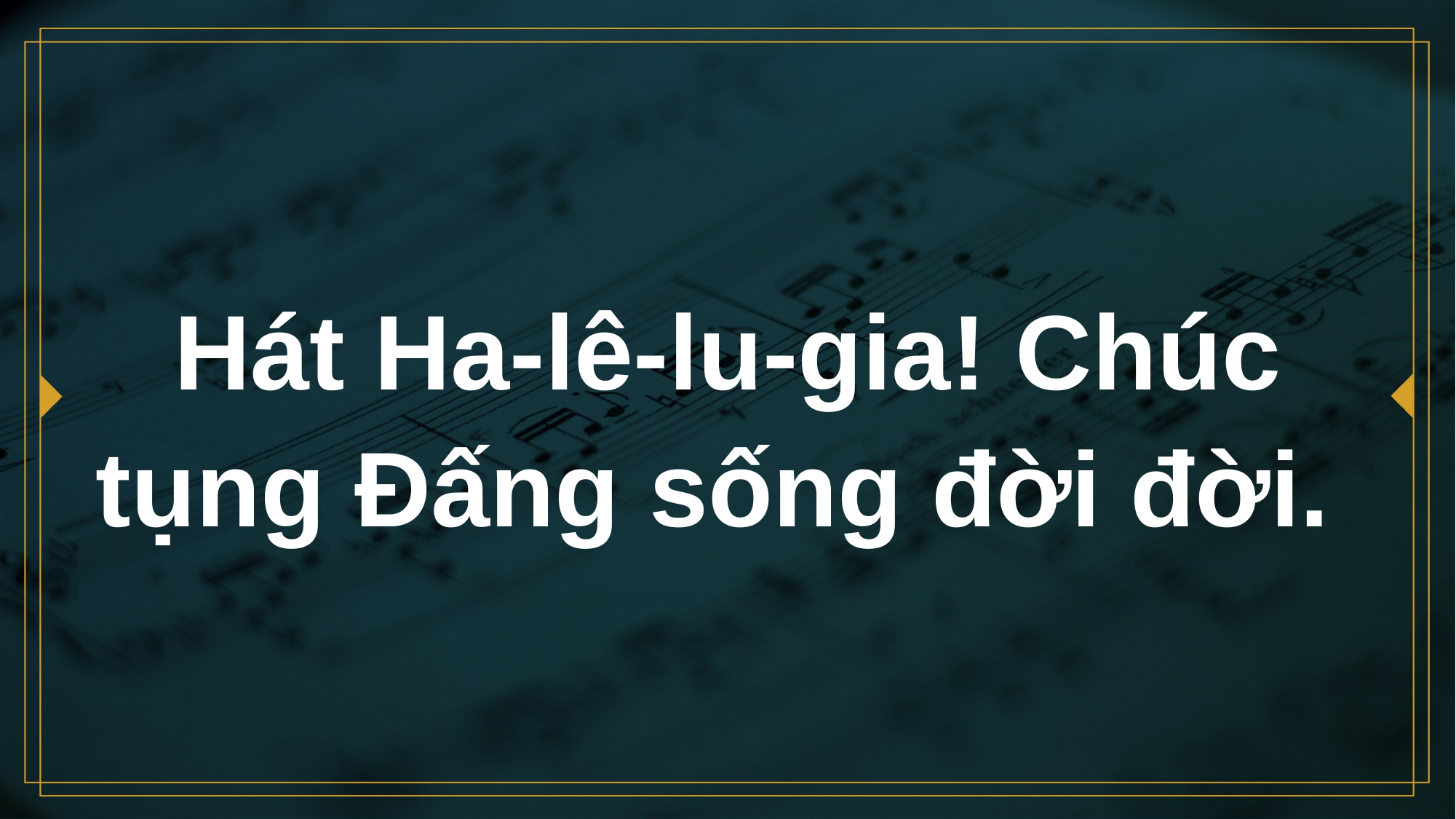

# Hát Ha-lê-lu-gia! Chúc tụng Đấng sống đời đời.